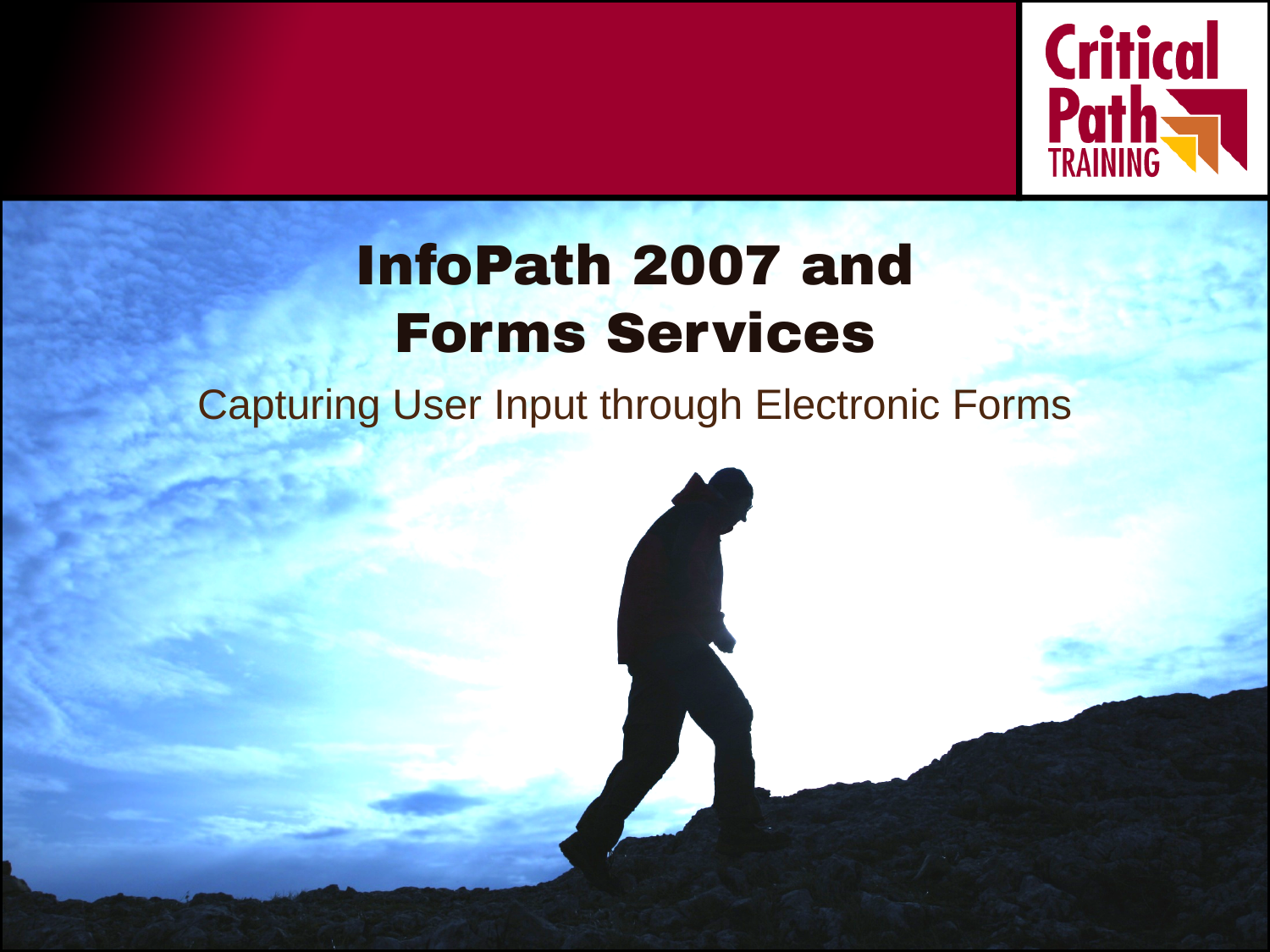

# InfoPath 2007 and Forms Services
Capturing User Input through Electronic Forms